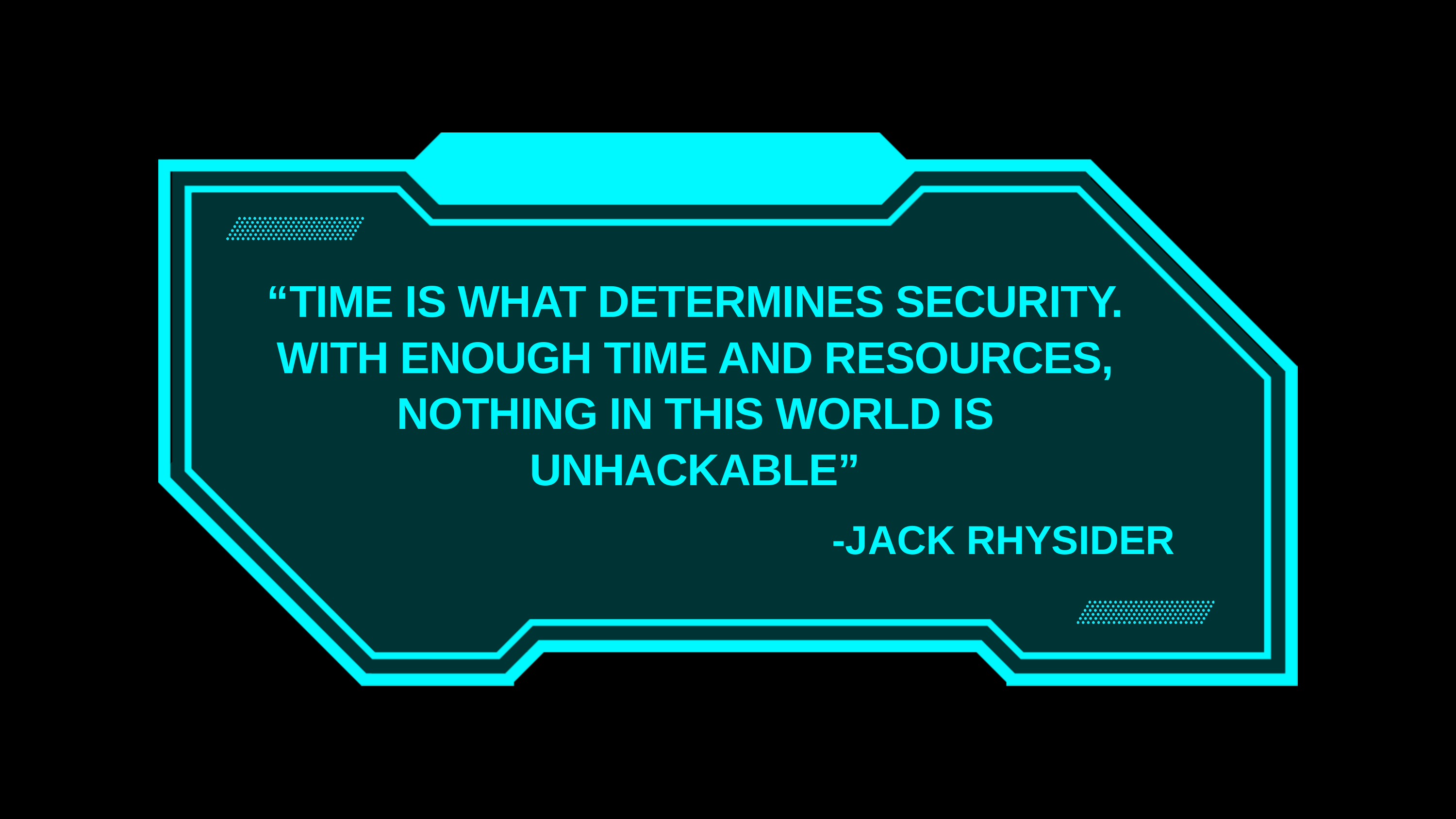

“TIME IS WHAT DETERMINES SECURITY. WITH ENOUGH TIME AND RESOURCES, NOTHING IN THIS WORLD IS UNHACKABLE”

-JACK RHYSIDER